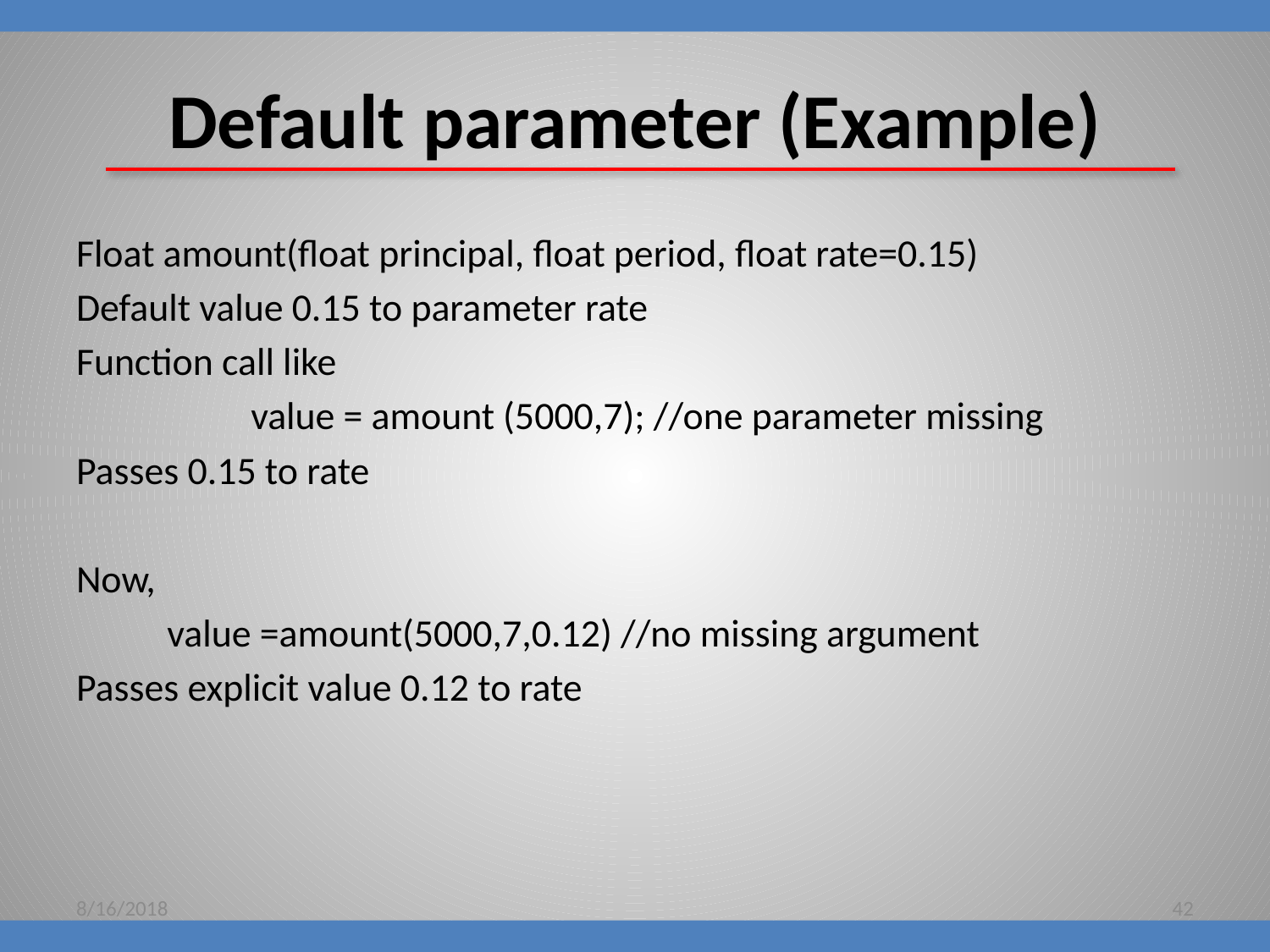

# Default parameter (Example)
Float amount(float principal, float period, float rate=0.15)
Default value 0.15 to parameter rate
Function call like
		value = amount (5000,7); //one parameter missing
Passes 0.15 to rate

Now,
	     value =amount(5000,7,0.12) //no missing argument
Passes explicit value 0.12 to rate
8/16/2018
42